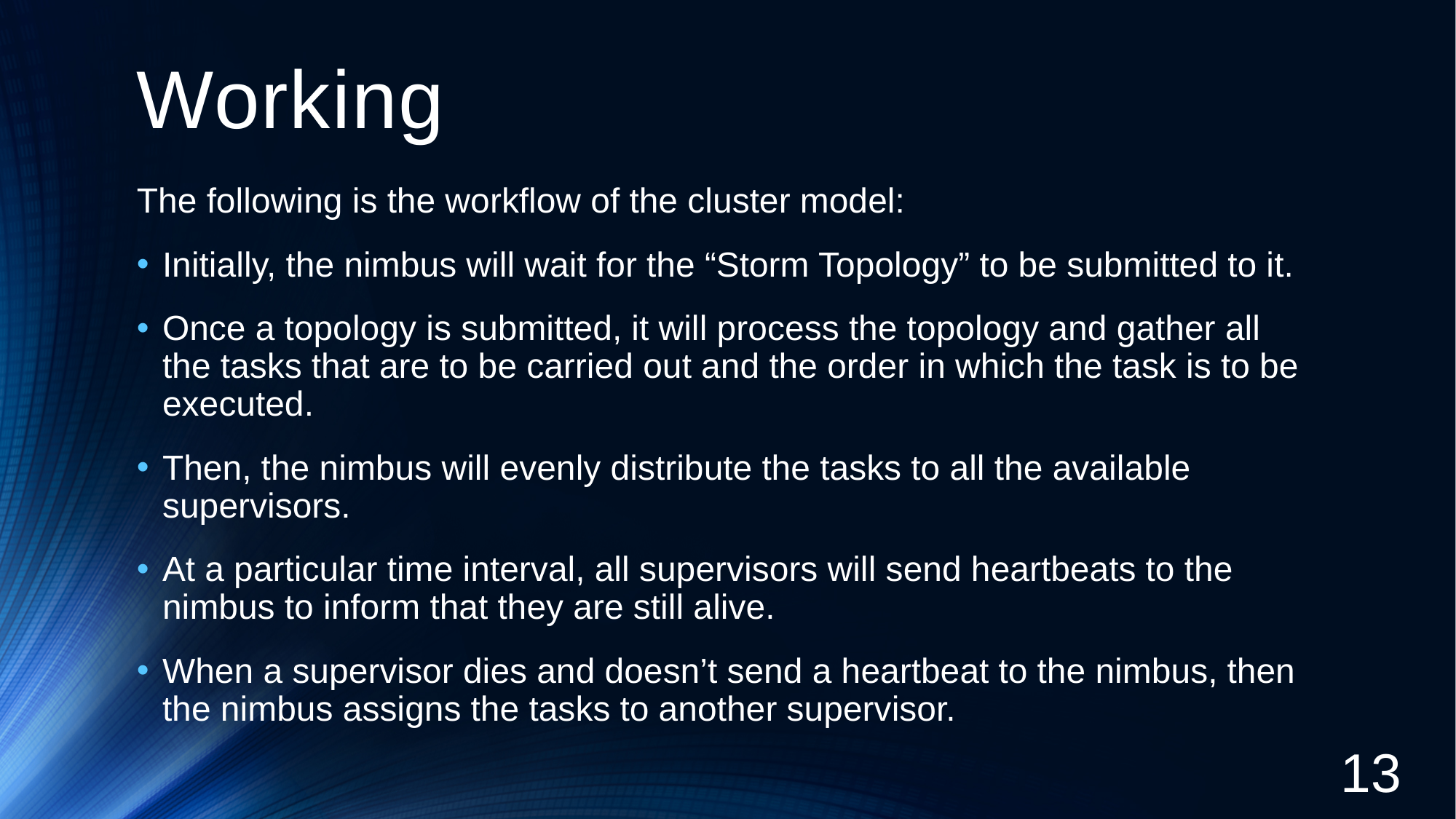

# Working
The following is the workflow of the cluster model:
Initially, the nimbus will wait for the “Storm Topology” to be submitted to it.
Once a topology is submitted, it will process the topology and gather all the tasks that are to be carried out and the order in which the task is to be executed.
Then, the nimbus will evenly distribute the tasks to all the available supervisors.
At a particular time interval, all supervisors will send heartbeats to the nimbus to inform that they are still alive.
When a supervisor dies and doesn’t send a heartbeat to the nimbus, then the nimbus assigns the tasks to another supervisor.

13